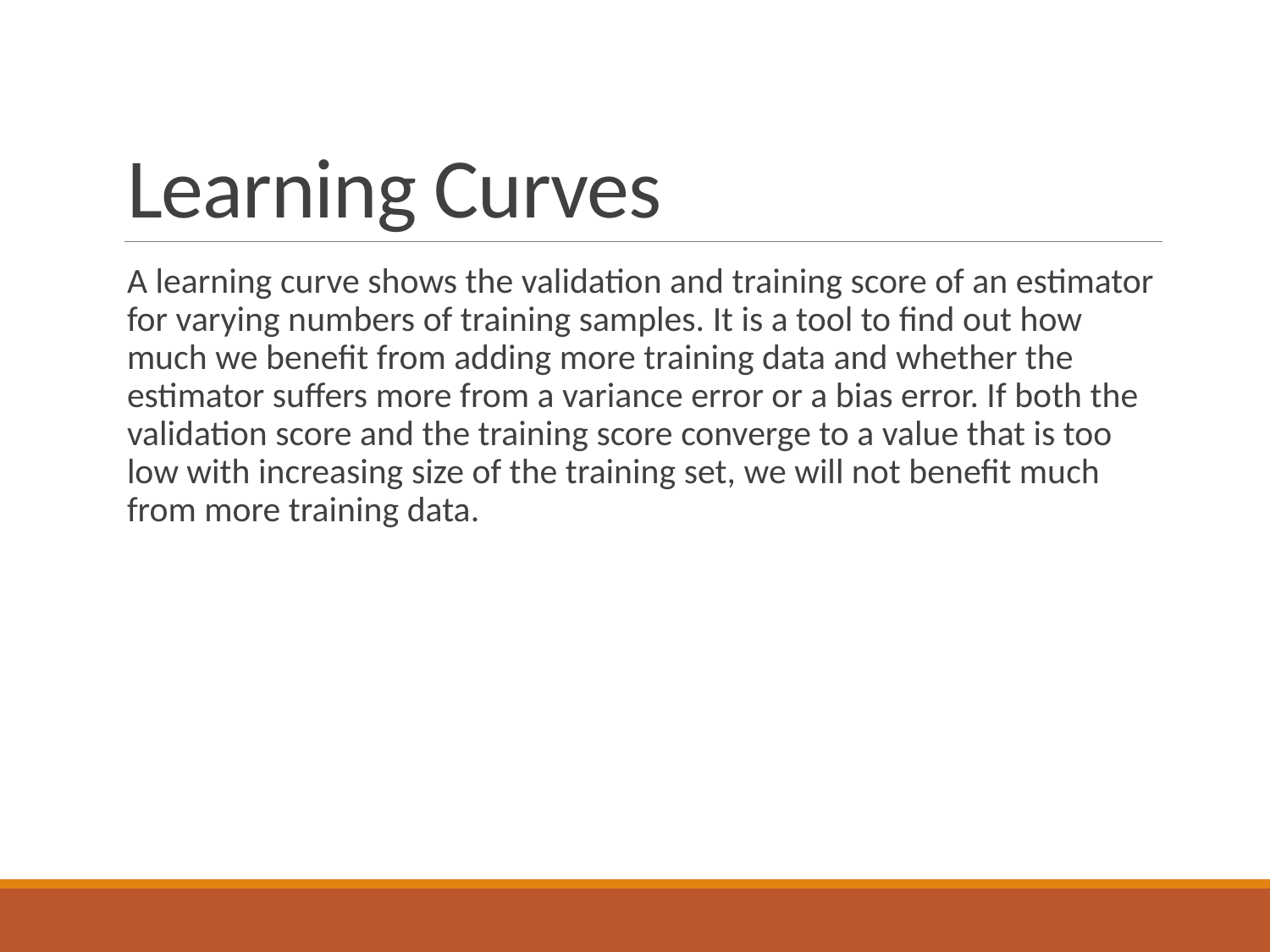

# Learning Curves
A learning curve shows the validation and training score of an estimator for varying numbers of training samples. It is a tool to find out how much we benefit from adding more training data and whether the estimator suffers more from a variance error or a bias error. If both the validation score and the training score converge to a value that is too low with increasing size of the training set, we will not benefit much from more training data.